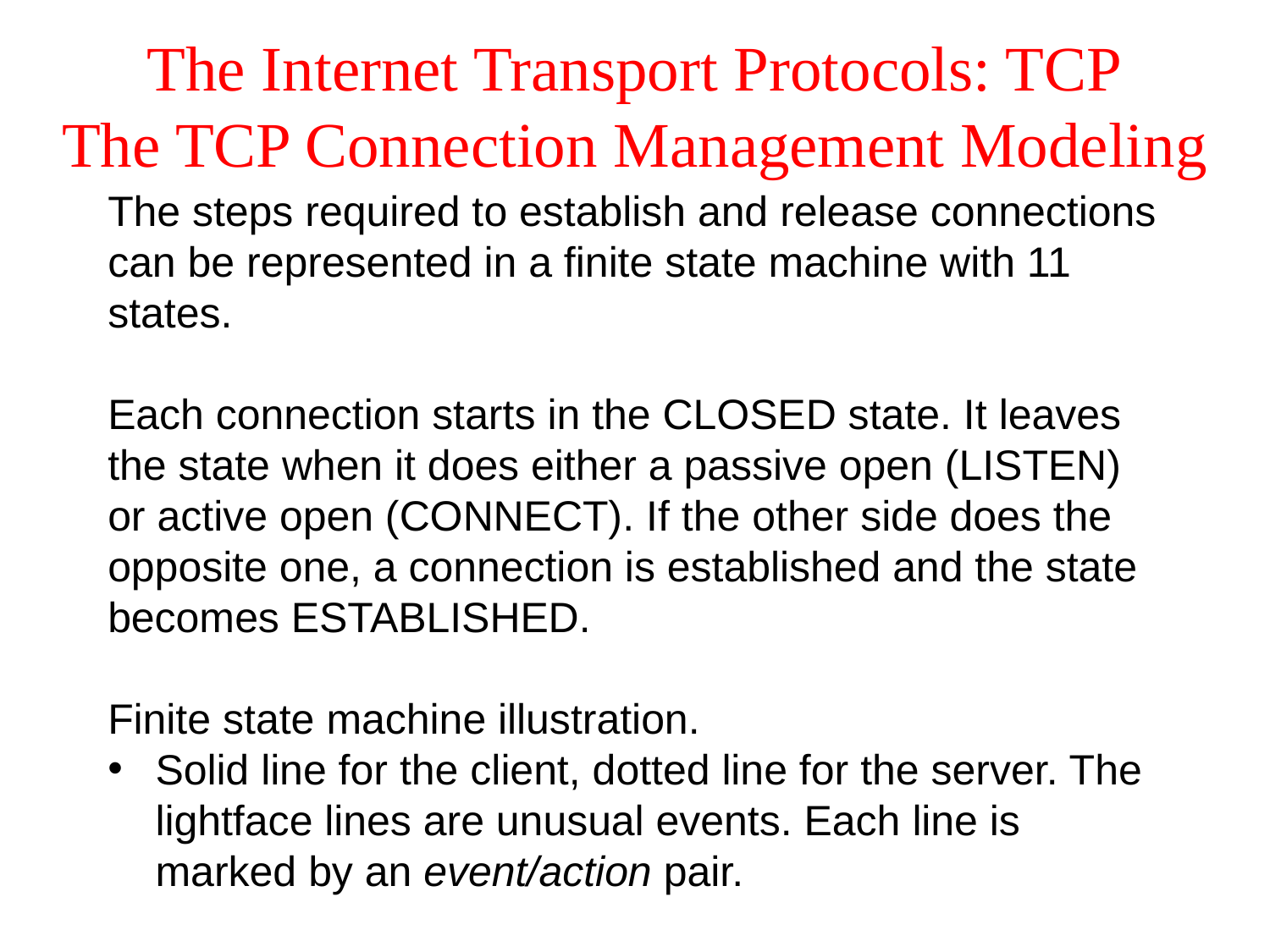

# The Internet Transport Protocols: TCP The TCP Connection Management Modeling
The steps required to establish and release connections can be represented in a finite state machine with 11 states.

Each connection starts in the CLOSED state. It leaves the state when it does either a passive open (LISTEN) or active open (CONNECT). If the other side does the opposite one, a connection is established and the state becomes ESTABLISHED.

Finite state machine illustration.
Solid line for the client, dotted line for the server. The lightface lines are unusual events. Each line is marked by an event/action pair.